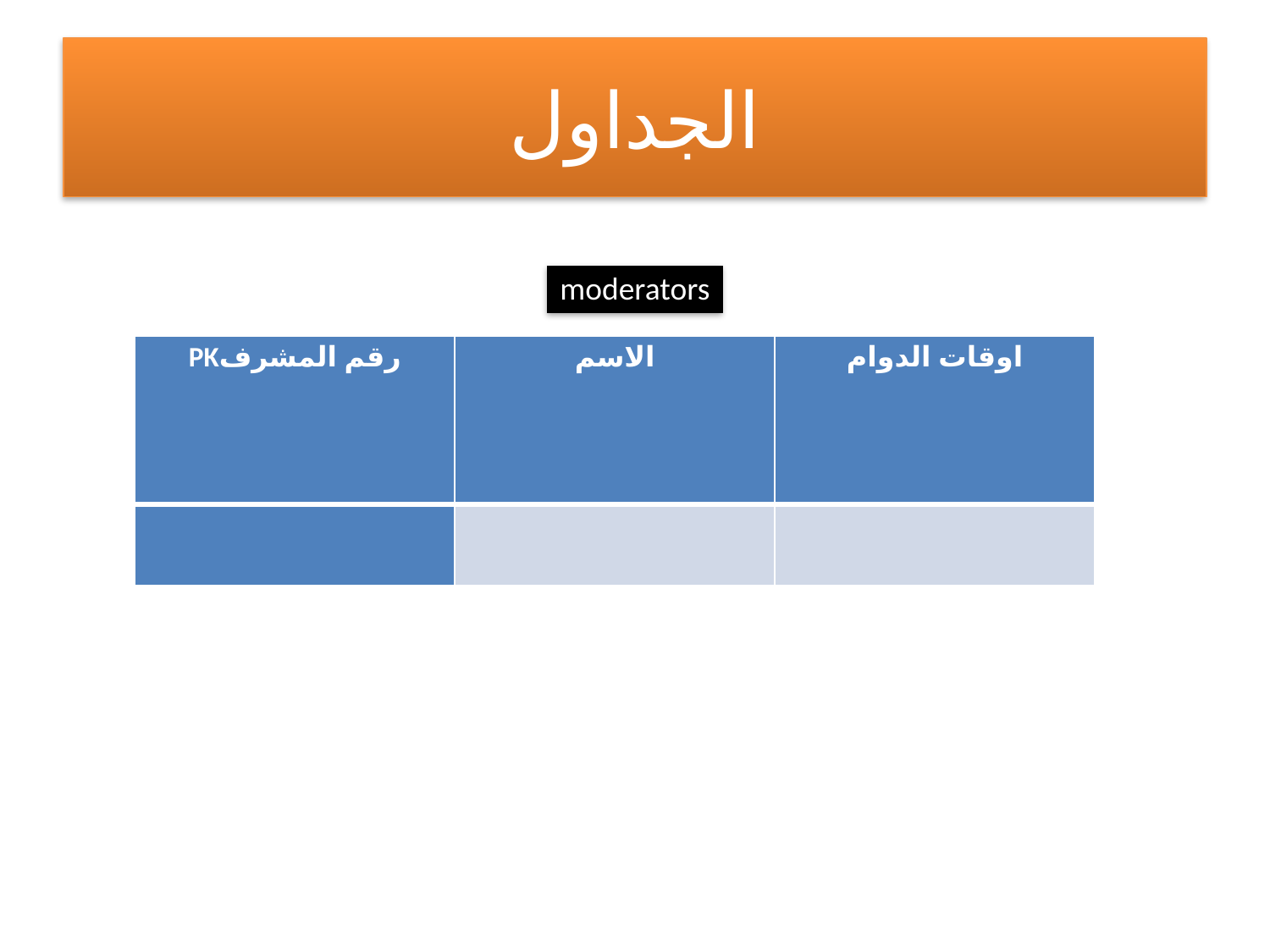

# الجداول
moderators
| رقم المشرفPK | الاسم | اوقات الدوام |
| --- | --- | --- |
|  |  |  |